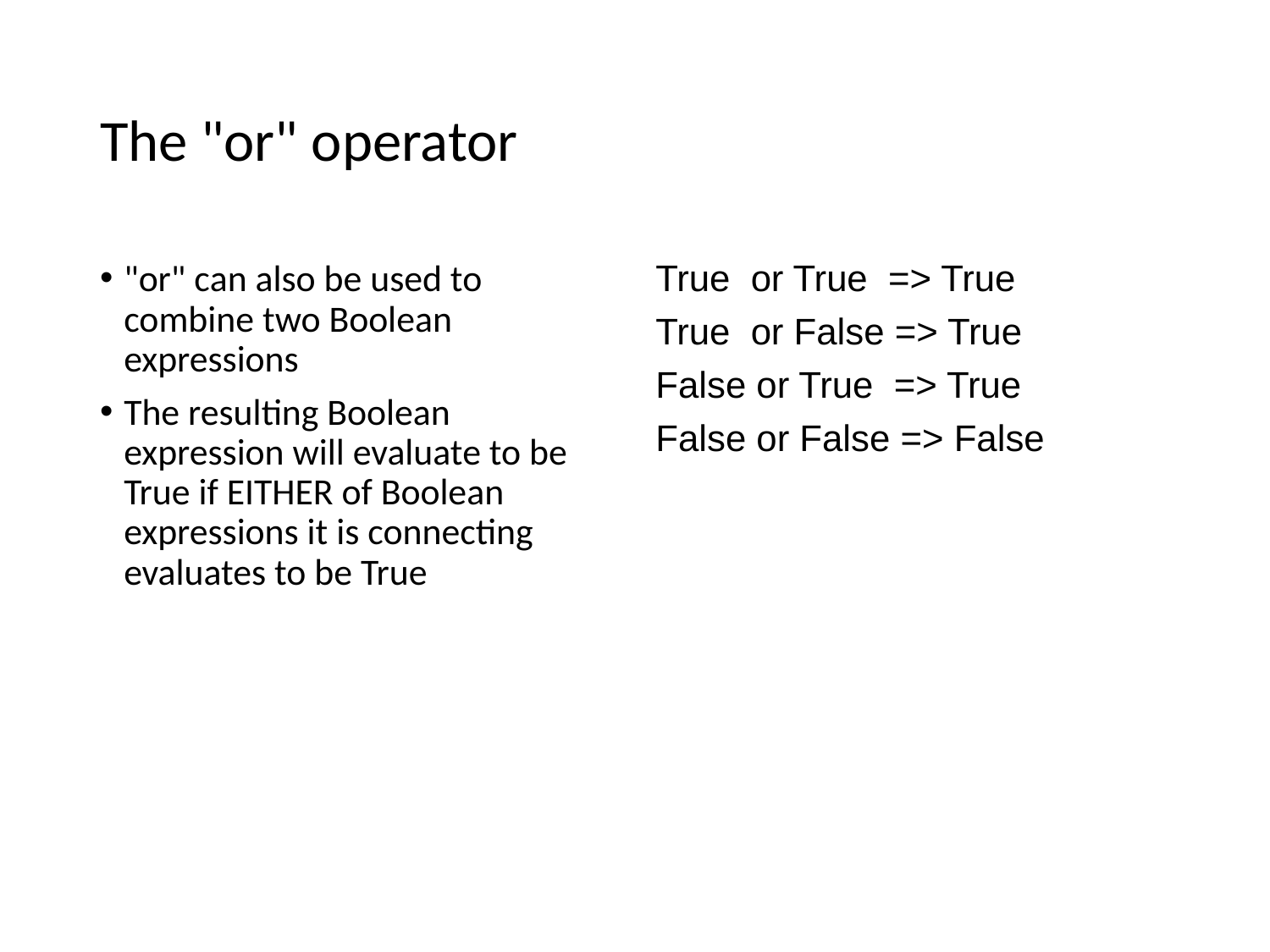

# The "or" operator
"or" can also be used to combine two Boolean expressions
The resulting Boolean expression will evaluate to be True if EITHER of Boolean expressions it is connecting evaluates to be True

True  or True  => True
True  or False => True
False or True  => True
False or False => False